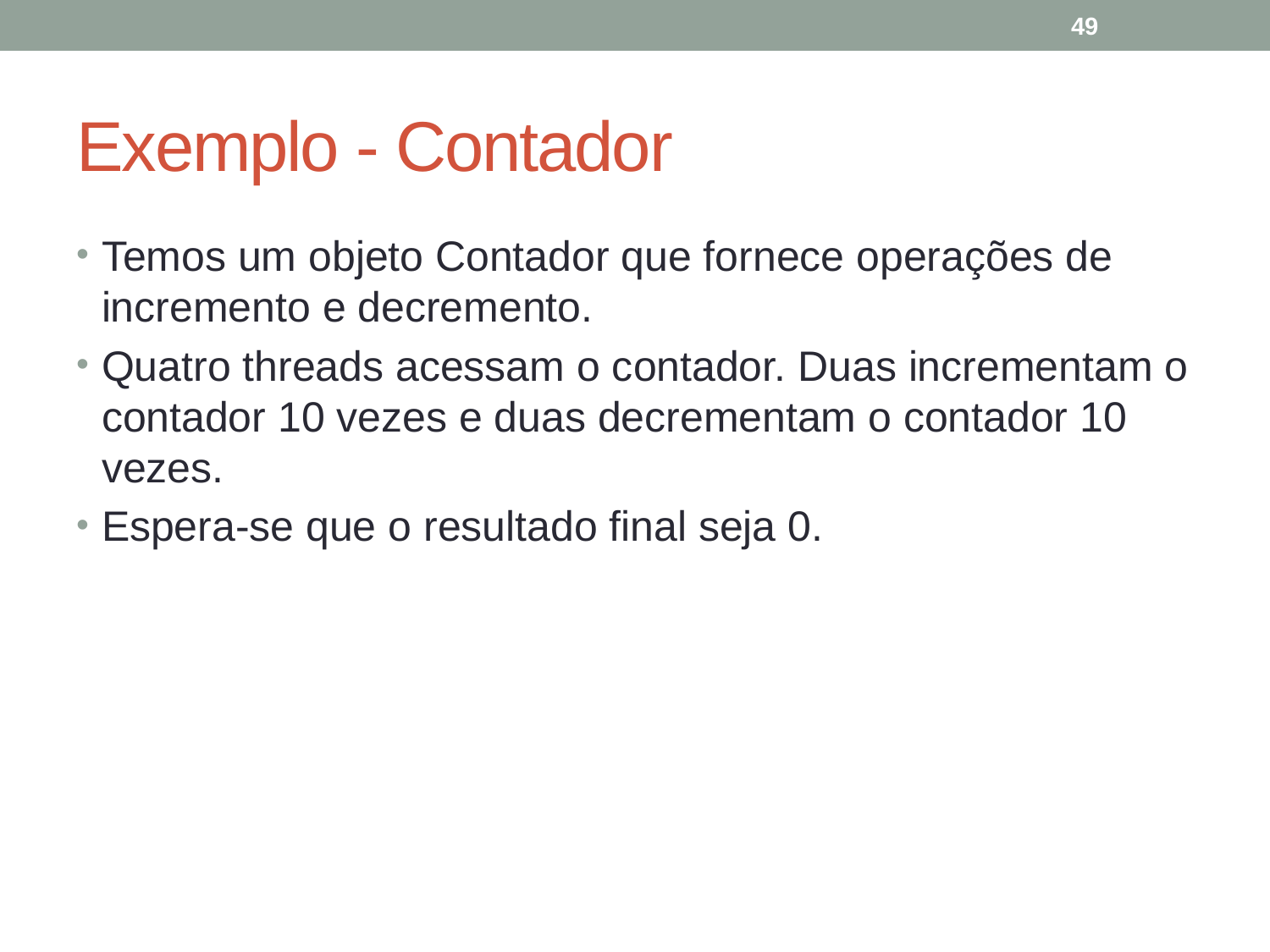

49
# Exemplo - Contador
Temos um objeto Contador que fornece operações de incremento e decremento.
Quatro threads acessam o contador. Duas incrementam o contador 10 vezes e duas decrementam o contador 10 vezes.
Espera-se que o resultado final seja 0.